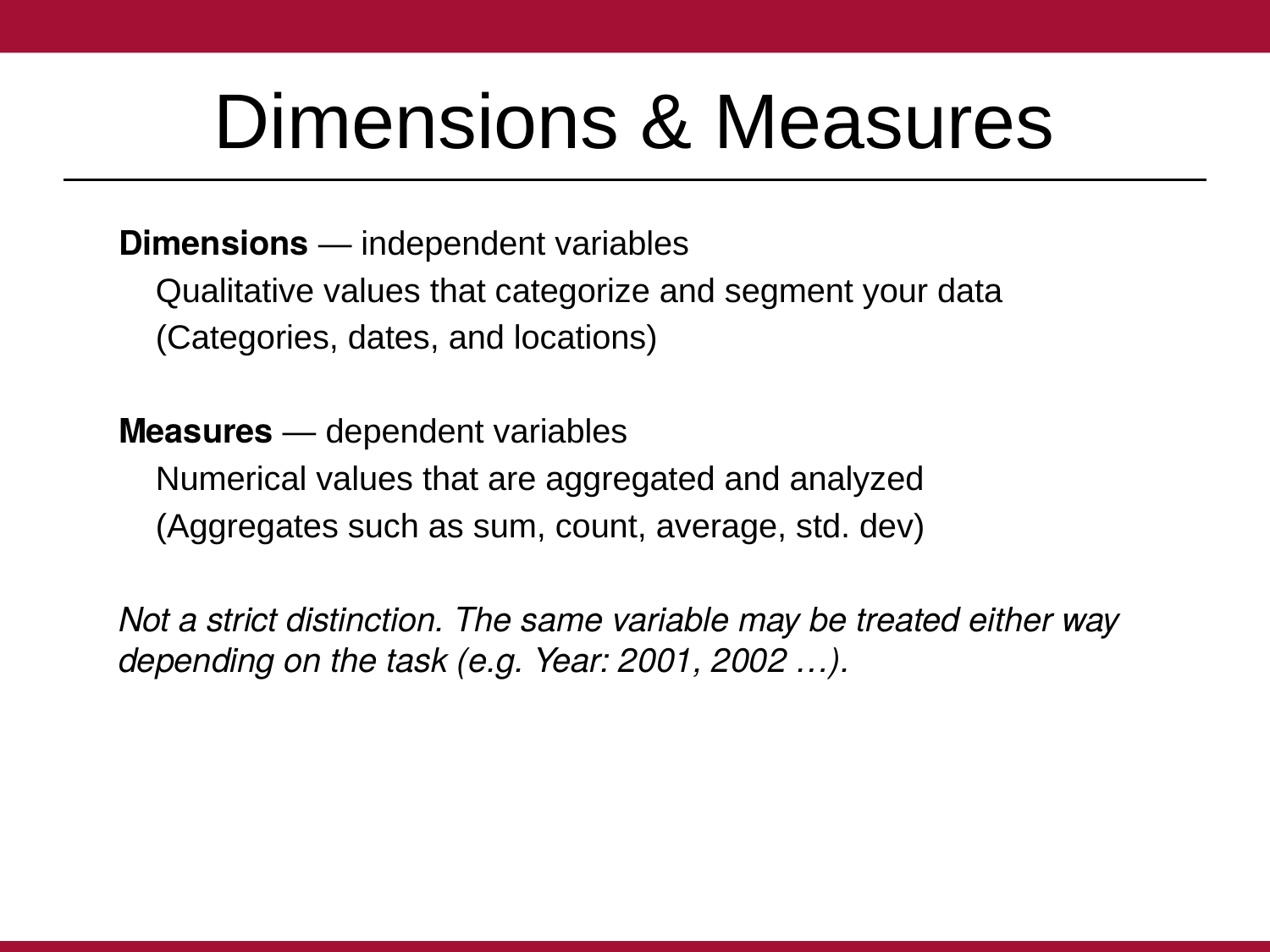

# Dimensions & Measures
Dimensions — independent variables
    Qualitative values that categorize and segment your data
    (Categories, dates, and locations)

Measures — dependent variables
    Numerical values that are aggregated and analyzed
    (Aggregates such as sum, count, average, std. dev)

Not a strict distinction. The same variable may be treated either way depending on the task (e.g. Year: 2001, 2002 …).